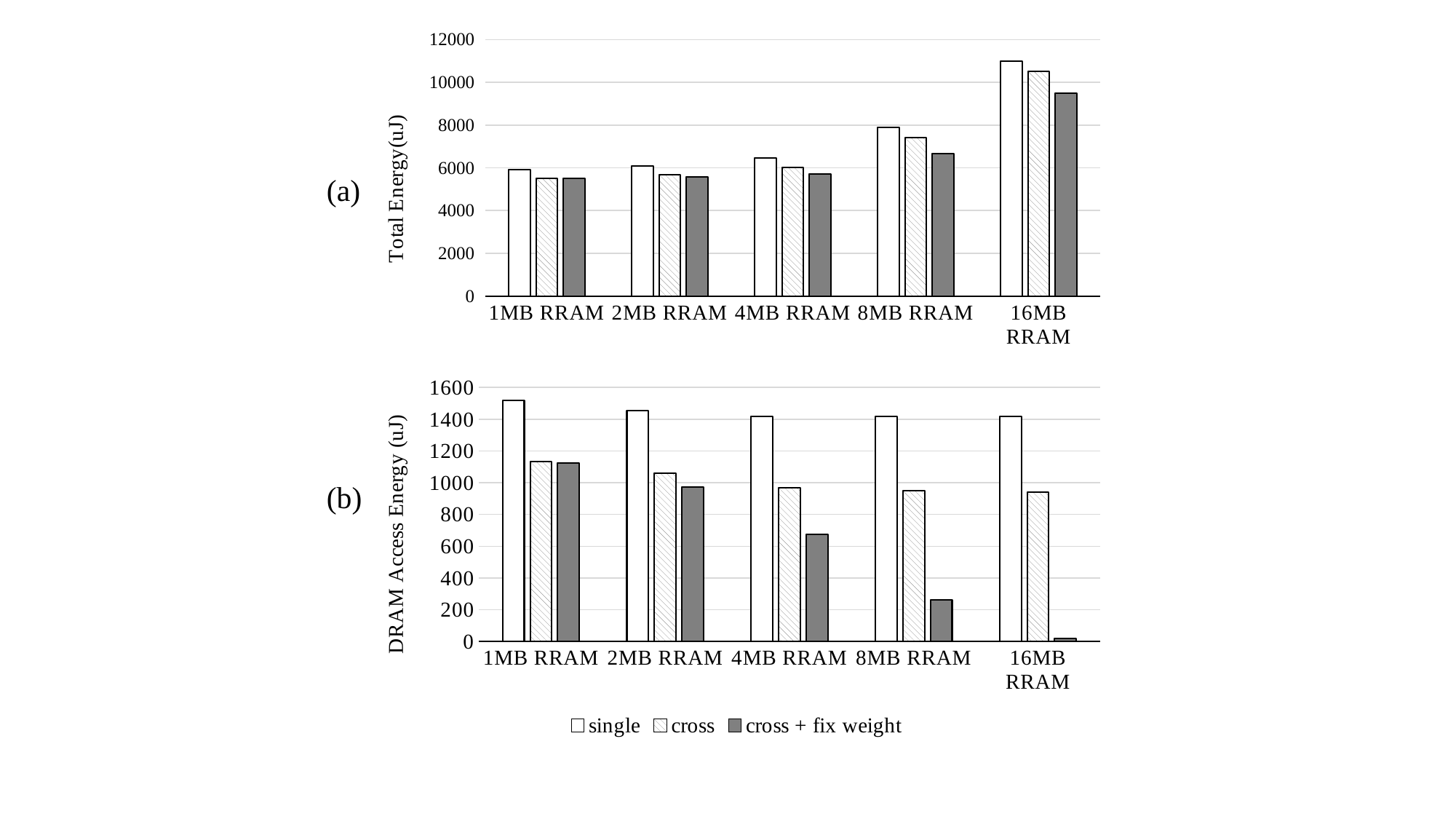

### Chart

| Category | single | cross | cross+fix weight |
|---|---|---|---|
| 1MB RRAM | 5906.49 | 5522.22 | 5514.22 |
| 2MB RRAM | 6083.81 | 5686.4 | 5591.73 |
| 4MB RRAM | 6476.04 | 6028.36 | 5705.96 |
| 8MB RRAM | 7879.15 | 7411.32 | 6667.96 |
| 16MB RRAM | 10993.4 | 10515.5 | 9490.83 |
(a)

### Chart

| Category | single | cross | cross + fix weight |
|---|---|---|---|
| 1MB RRAM | 1515.991 | 1132.6692 | 1125.1191999999999 |
| 2MB RRAM | 1455.7810000000002 | 1059.32525 | 970.67725 |
| 4MB RRAM | 1415.641 | 969.00625 | 675.15025 |
| 8MB RRAM | 1415.641 | 948.93625 | 263.09324999999995 |
| 16MB RRAM | 1415.641 | 938.90125 | 17.128049999999998 |
(b)